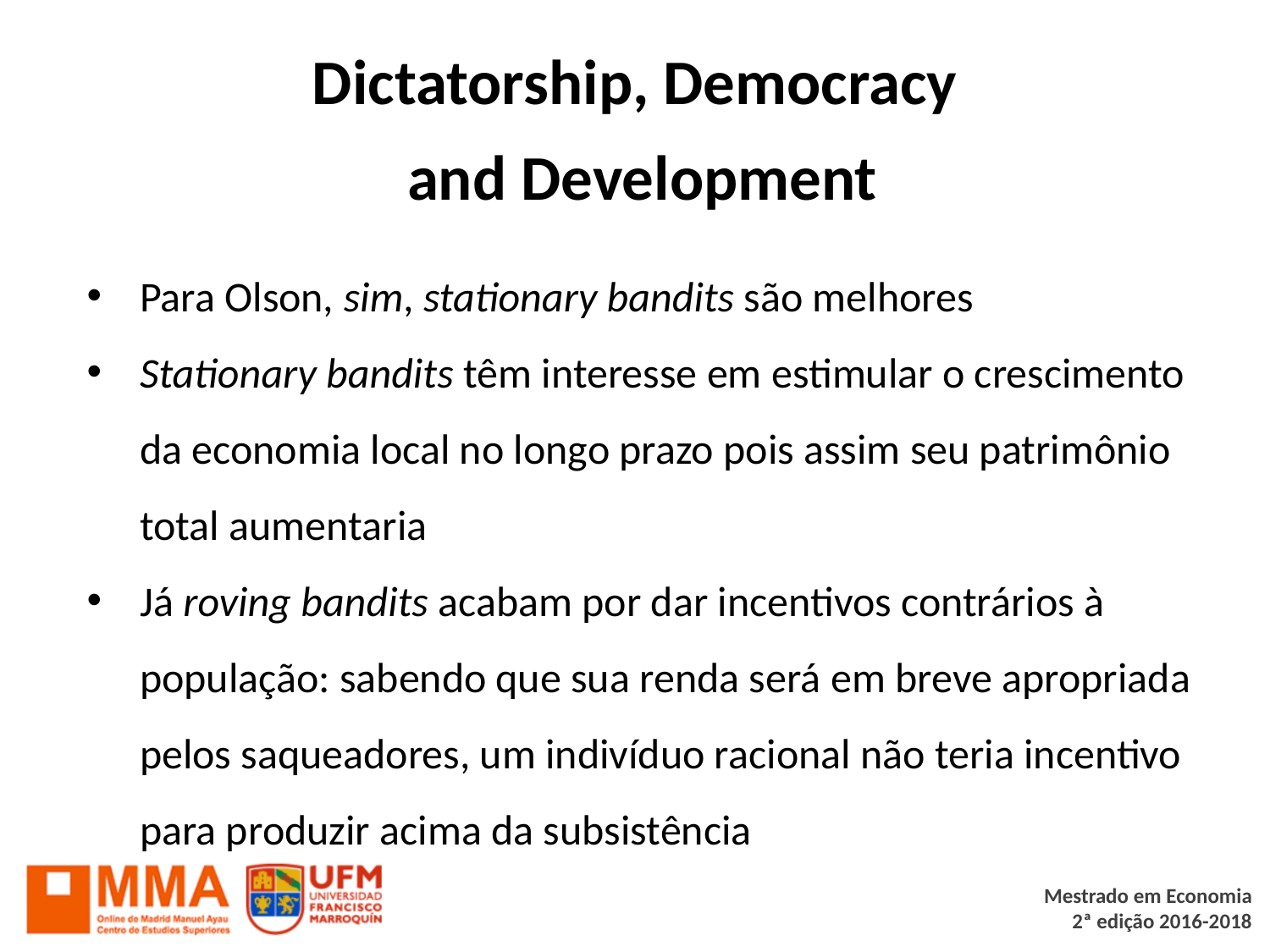

# Dictatorship, Democracy
 and Development
Para Olson, sim, stationary bandits são melhores
Stationary bandits têm interesse em estimular o crescimento da economia local no longo prazo pois assim seu patrimônio total aumentaria
Já roving bandits acabam por dar incentivos contrários à população: sabendo que sua renda será em breve apropriada pelos saqueadores, um indivíduo racional não teria incentivo para produzir acima da subsistência